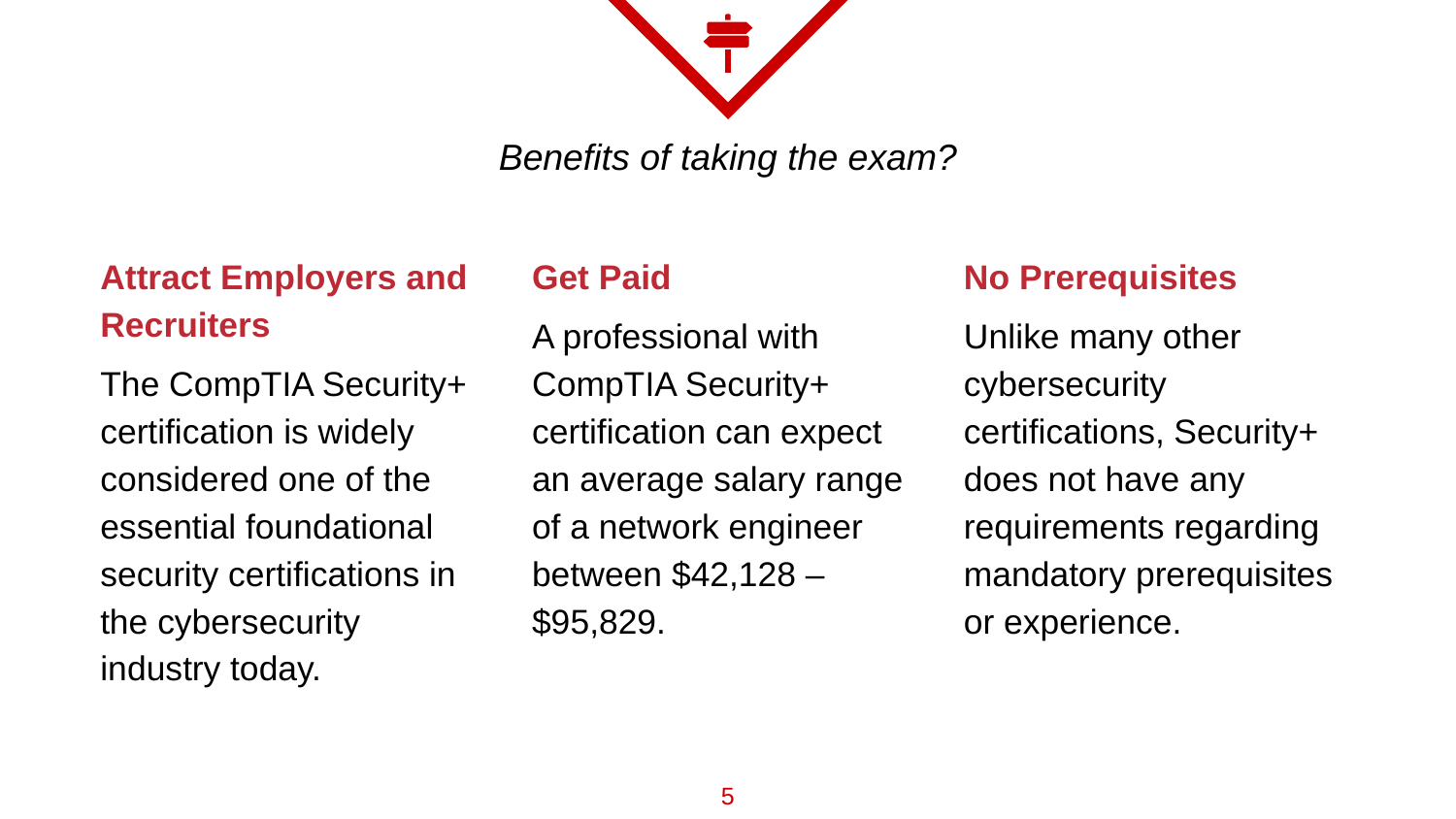

# Benefits of taking the exam?
Attract Employers and Recruiters
The CompTIA Security+ certification is widely considered one of the essential foundational security certifications in the cybersecurity industry today.
Get Paid
A professional with CompTIA Security+ certification can expect an average salary range of a network engineer between $42,128 – $95,829.
No Prerequisites
Unlike many other cybersecurity certifications, Security+ does not have any requirements regarding mandatory prerequisites or experience.
5